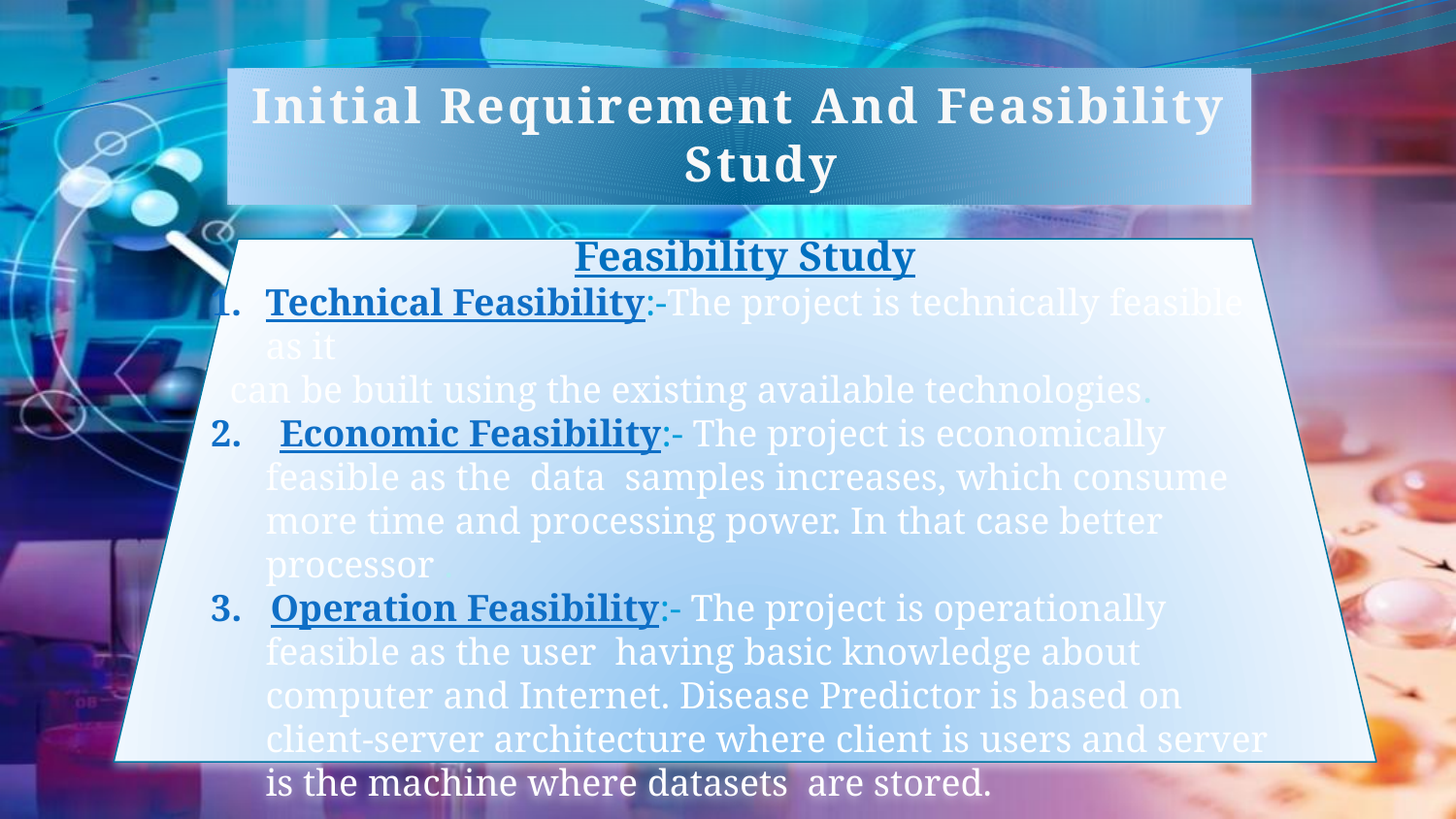

Initial Requirement And Feasibility Study

Feasibility Study
Technical Feasibility:-The project is technically feasible as it
  can be built using the existing available technologies.
2.    Economic Feasibility:- The project is economically feasible as the  data  samples increases, which consume more time and processing power. In that case better processor .
3.   Operation Feasibility:- The project is operationally feasible as the user  having basic knowledge about computer and Internet. Disease Predictor is based on client-server architecture where client is users and server is the machine where datasets  are stored.